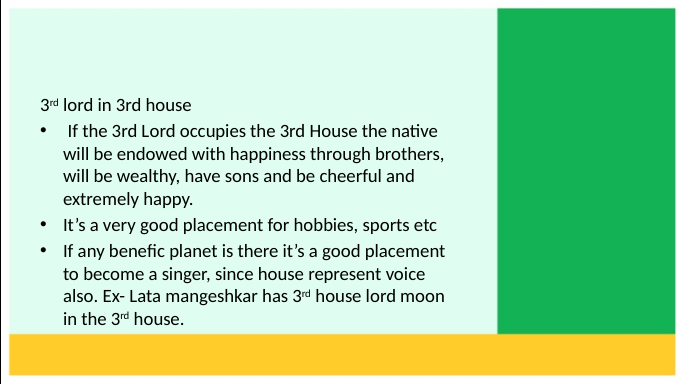

3rd lord in 3rd house
 If the 3rd Lord occupies the 3rd House the native will be endowed with happiness through brothers, will be wealthy, have sons and be cheerful and extremely happy.
It’s a very good placement for hobbies, sports etc
If any benefic planet is there it’s a good placement to become a singer, since house represent voice also. Ex- Lata mangeshkar has 3rd house lord moon in the 3rd house.